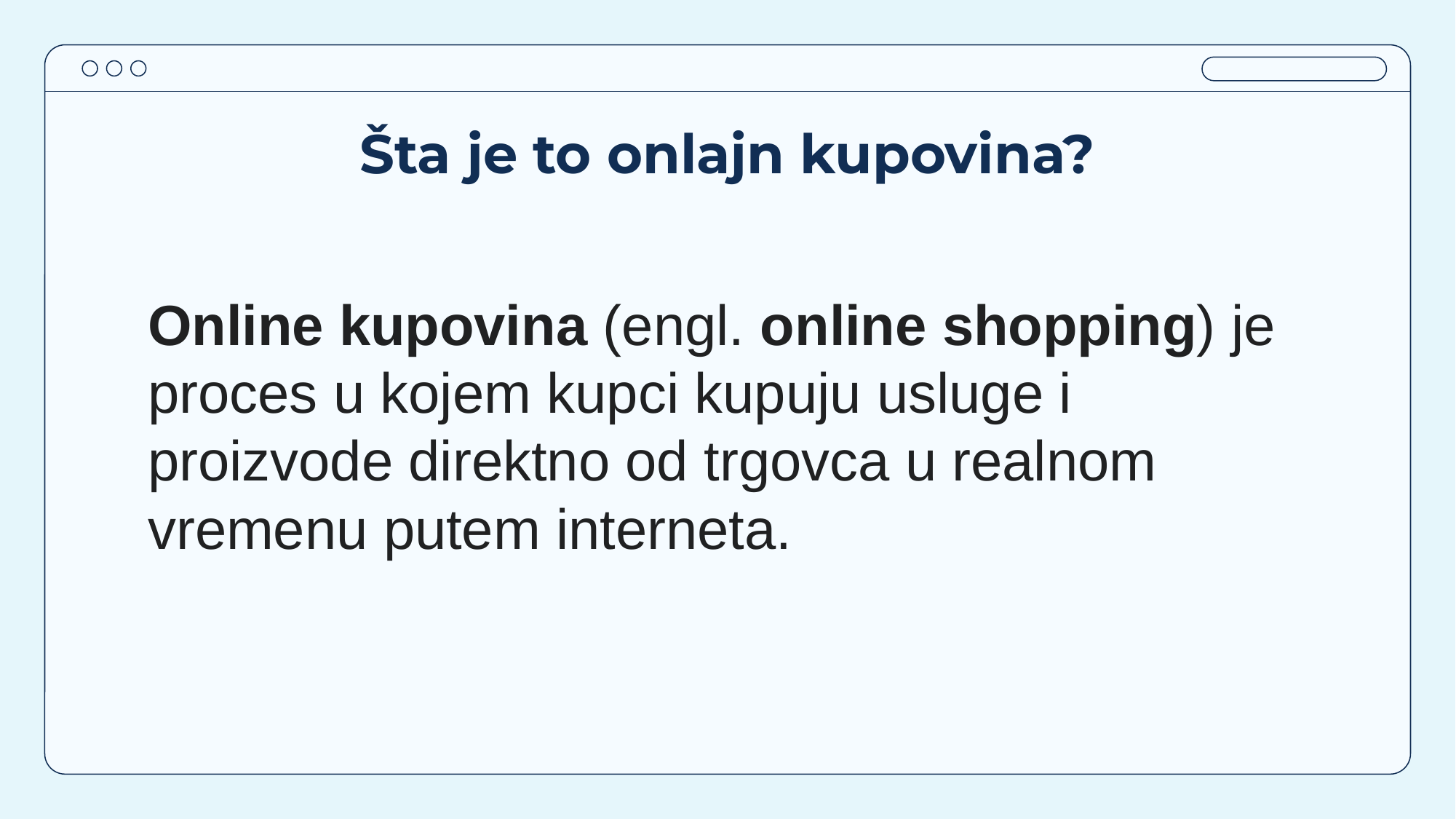

# Šta je to onlajn kupovina?
Online kupovina (engl. online shopping) je proces u kojem kupci kupuju usluge i proizvode direktno od trgovca u realnom vremenu putem interneta.